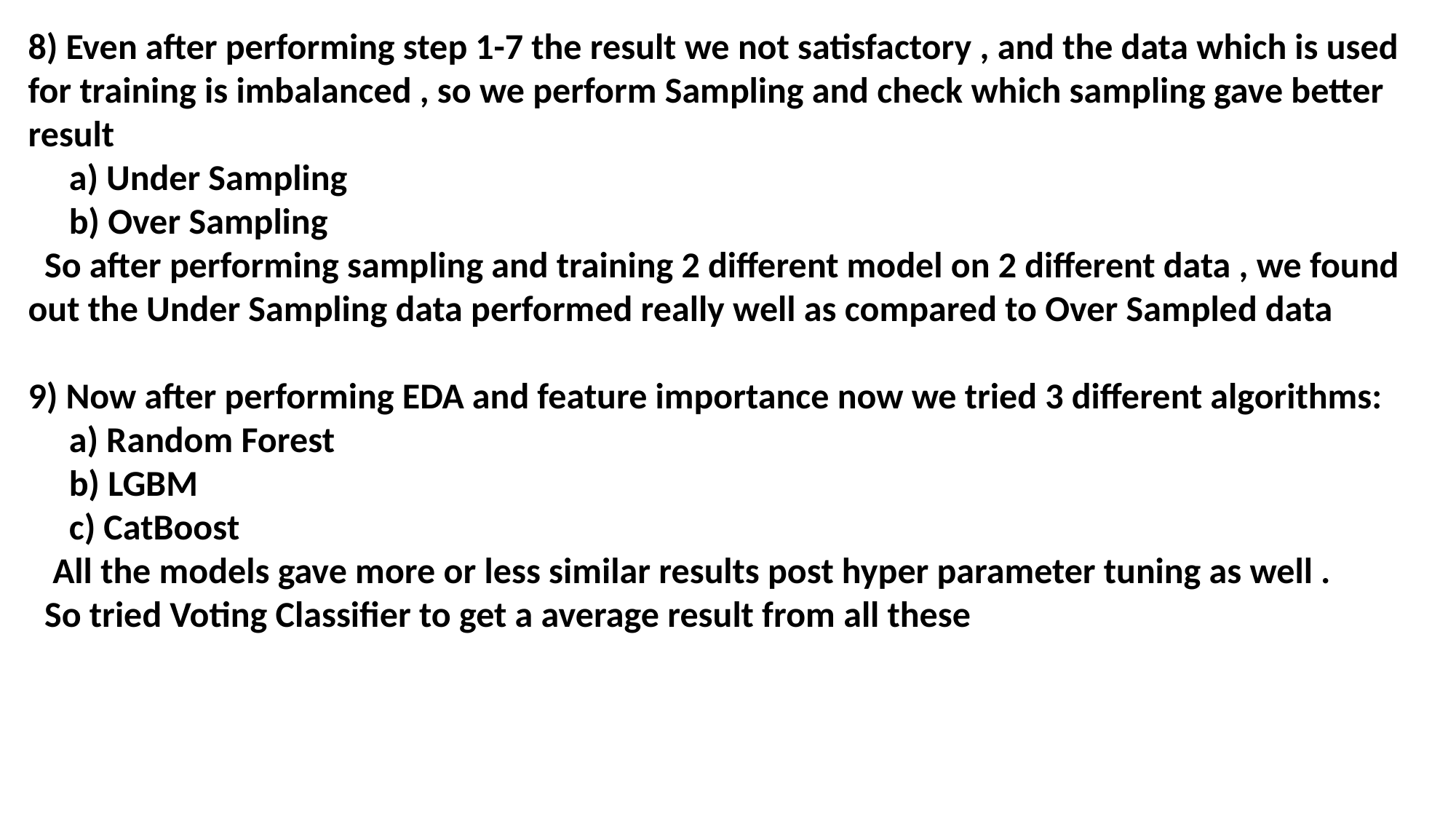

8) Even after performing step 1-7 the result we not satisfactory , and the data which is used for training is imbalanced , so we perform Sampling and check which sampling gave better result
     a) Under Sampling
     b) Over Sampling
  So after performing sampling and training 2 different model on 2 different data , we found out the Under Sampling data performed really well as compared to Over Sampled data

9) Now after performing EDA and feature importance now we tried 3 different algorithms:
     a) Random Forest
     b) LGBM
     c) CatBoost
   All the models gave more or less similar results post hyper parameter tuning as well .
  So tried Voting Classifier to get a average result from all these